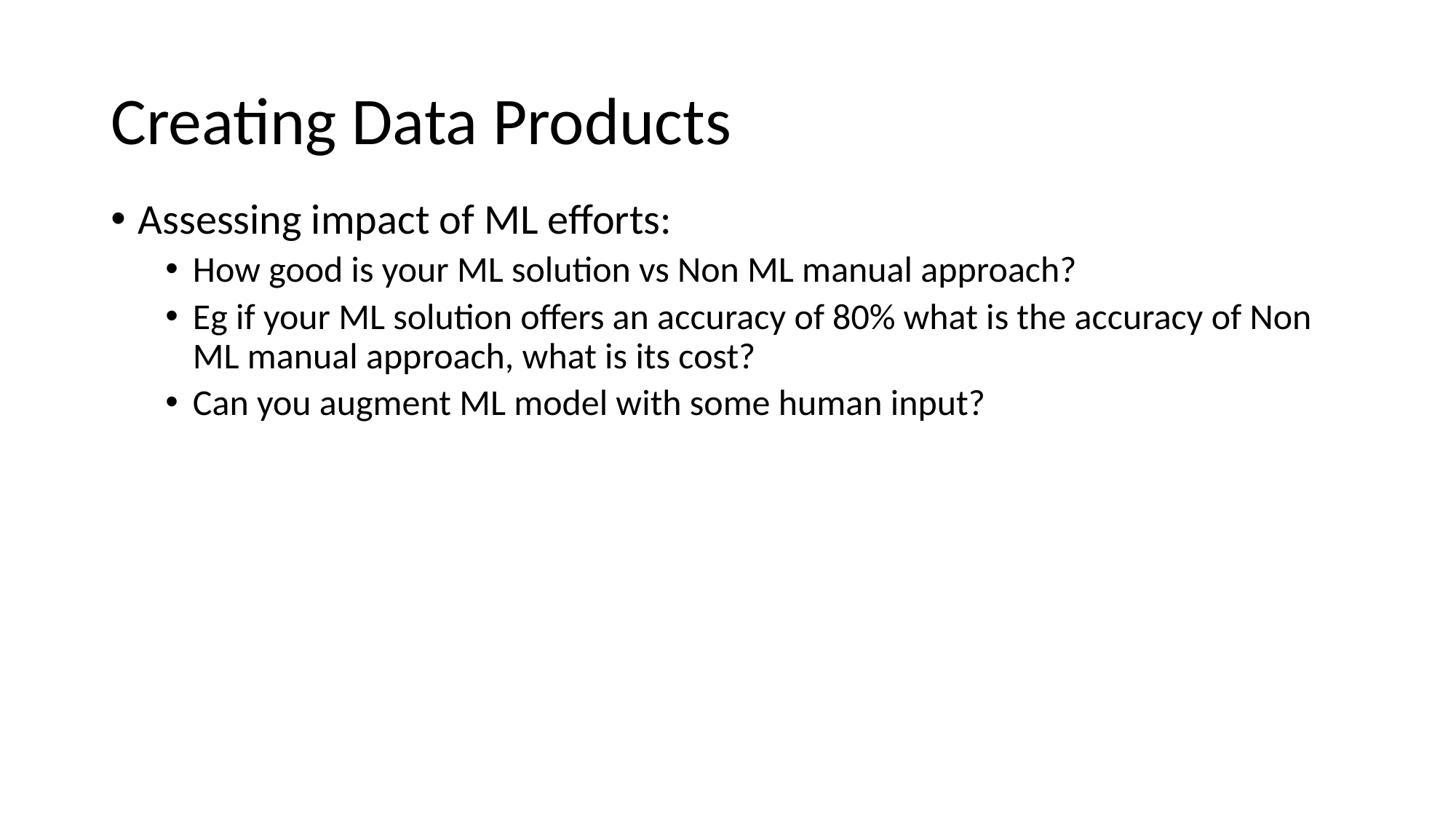

# Creating Data Products
Assessing impact of ML efforts:
How good is your ML solution vs Non ML manual approach?
Eg if your ML solution offers an accuracy of 80% what is the accuracy of Non ML manual approach, what is its cost?
Can you augment ML model with some human input?